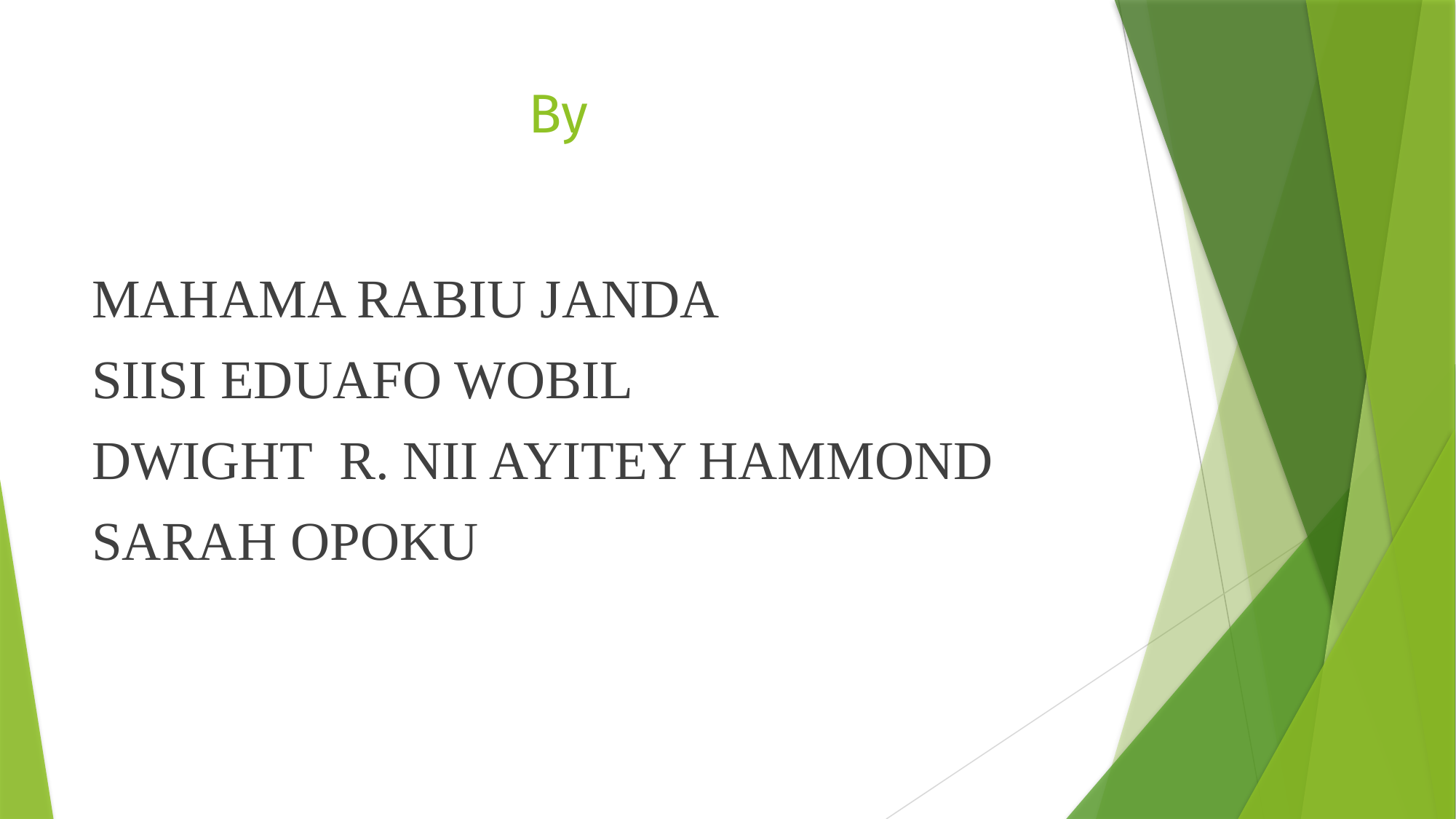

# By
MAHAMA RABIU JANDA
SIISI EDUAFO WOBIL
DWIGHT  R. NII AYITEY HAMMOND
SARAH OPOKU